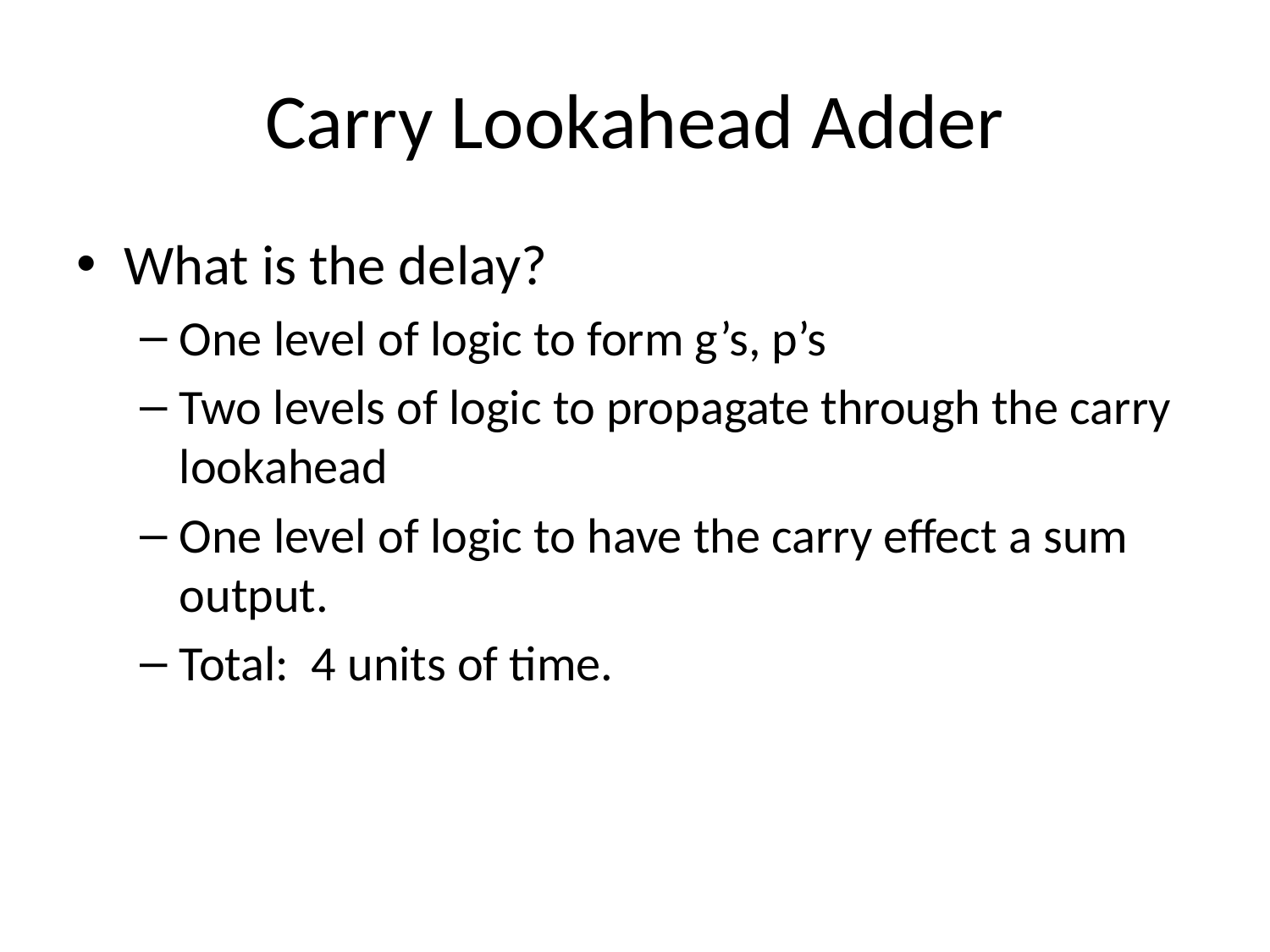

# Carry Lookahead Adder
What is the delay?
One level of logic to form g’s, p’s
Two levels of logic to propagate through the carry lookahead
One level of logic to have the carry effect a sum output.
Total:  4 units of time.